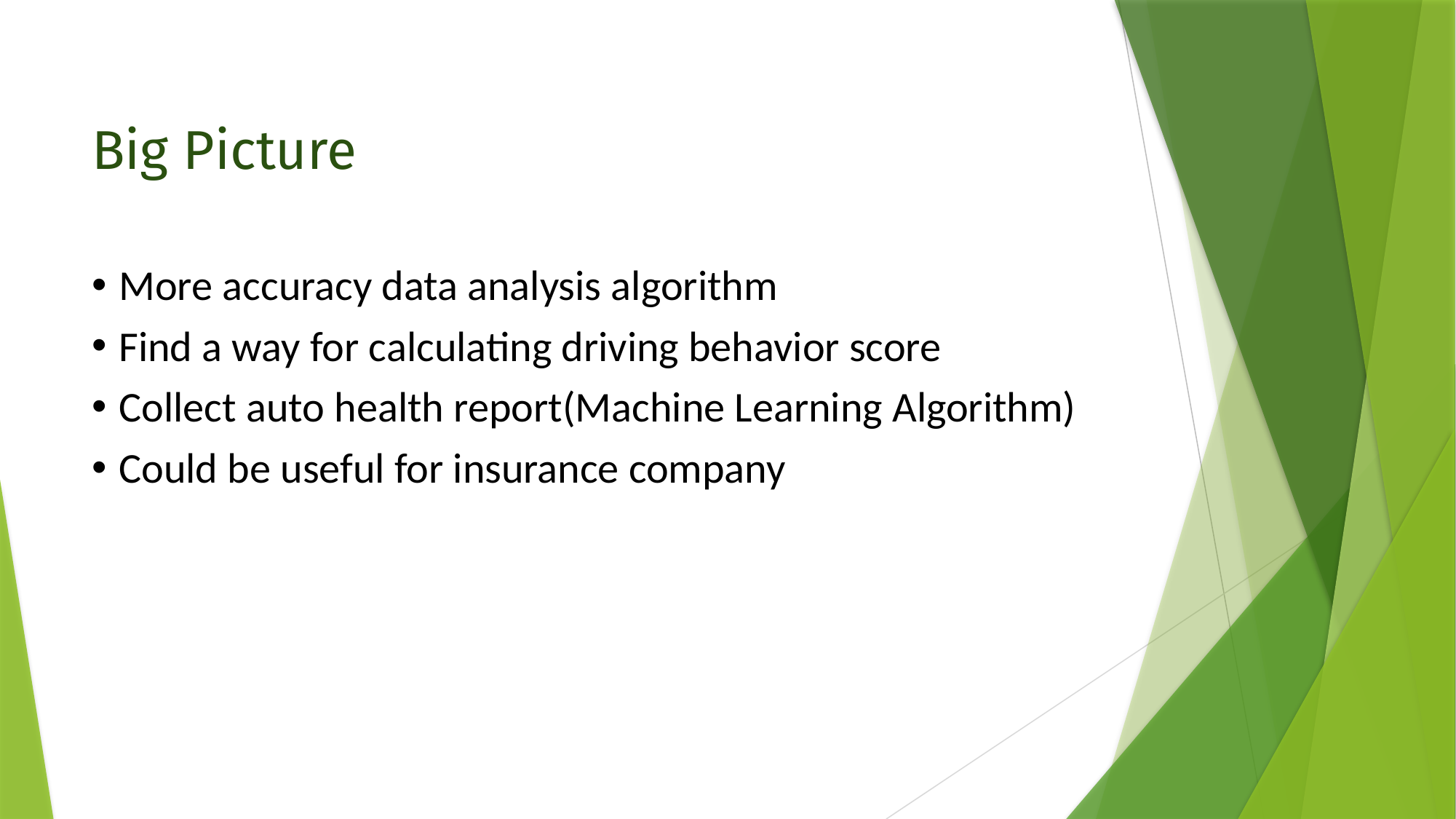

# Big Picture
More accuracy data analysis algorithm
Find a way for calculating driving behavior score
Collect auto health report(Machine Learning Algorithm)
Could be useful for insurance company